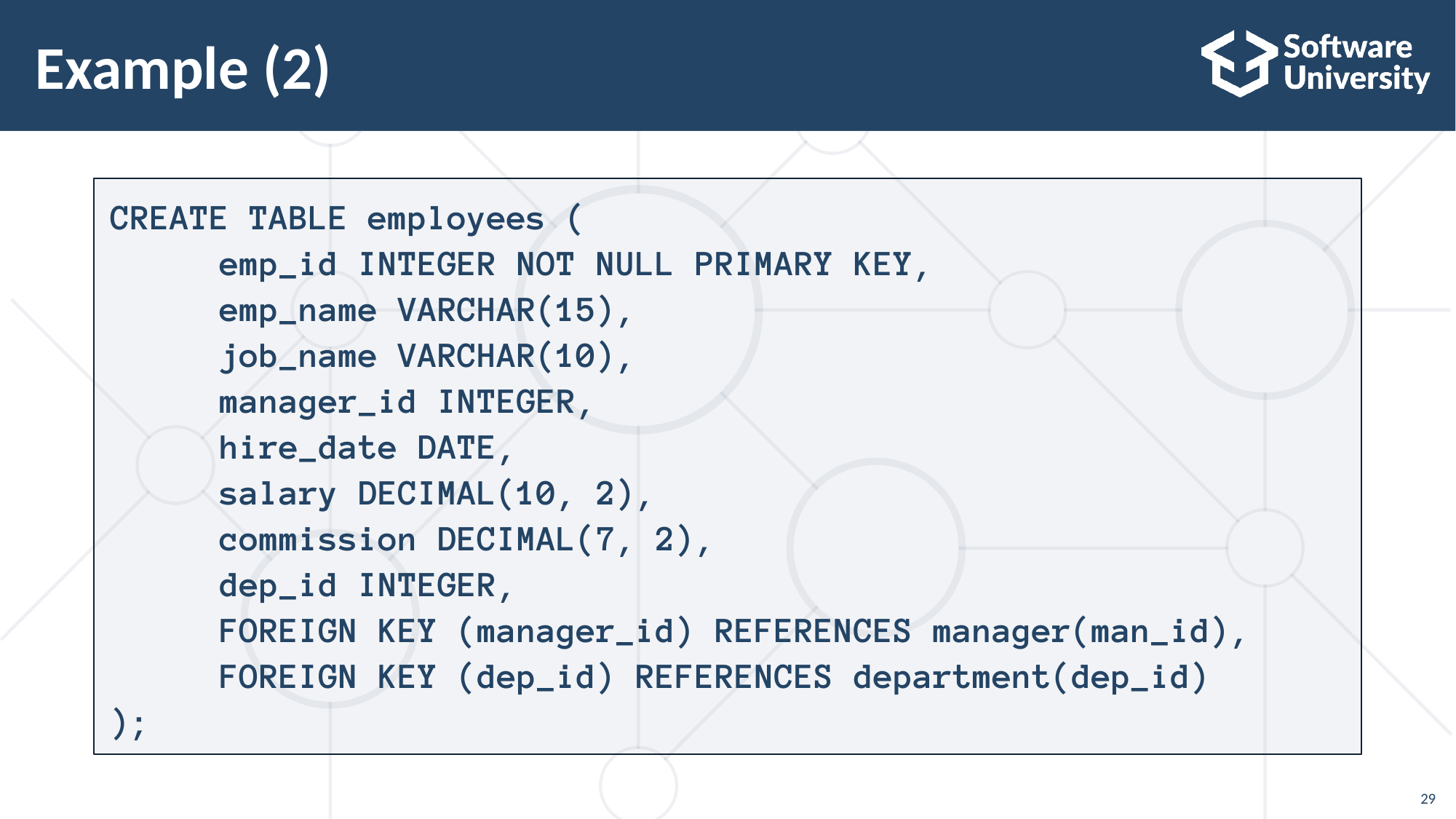

# Example (2)
CREATE TABLE employees (
	emp_id INTEGER NOT NULL PRIMARY KEY,
	emp_name VARCHAR(15),
	job_name VARCHAR(10),
	manager_id INTEGER,
	hire_date DATE,
	salary DECIMAL(10, 2),
	commission DECIMAL(7, 2),
	dep_id INTEGER,
	FOREIGN KEY (manager_id) REFERENCES manager(man_id),
	FOREIGN KEY (dep_id) REFERENCES department(dep_id)
);
29